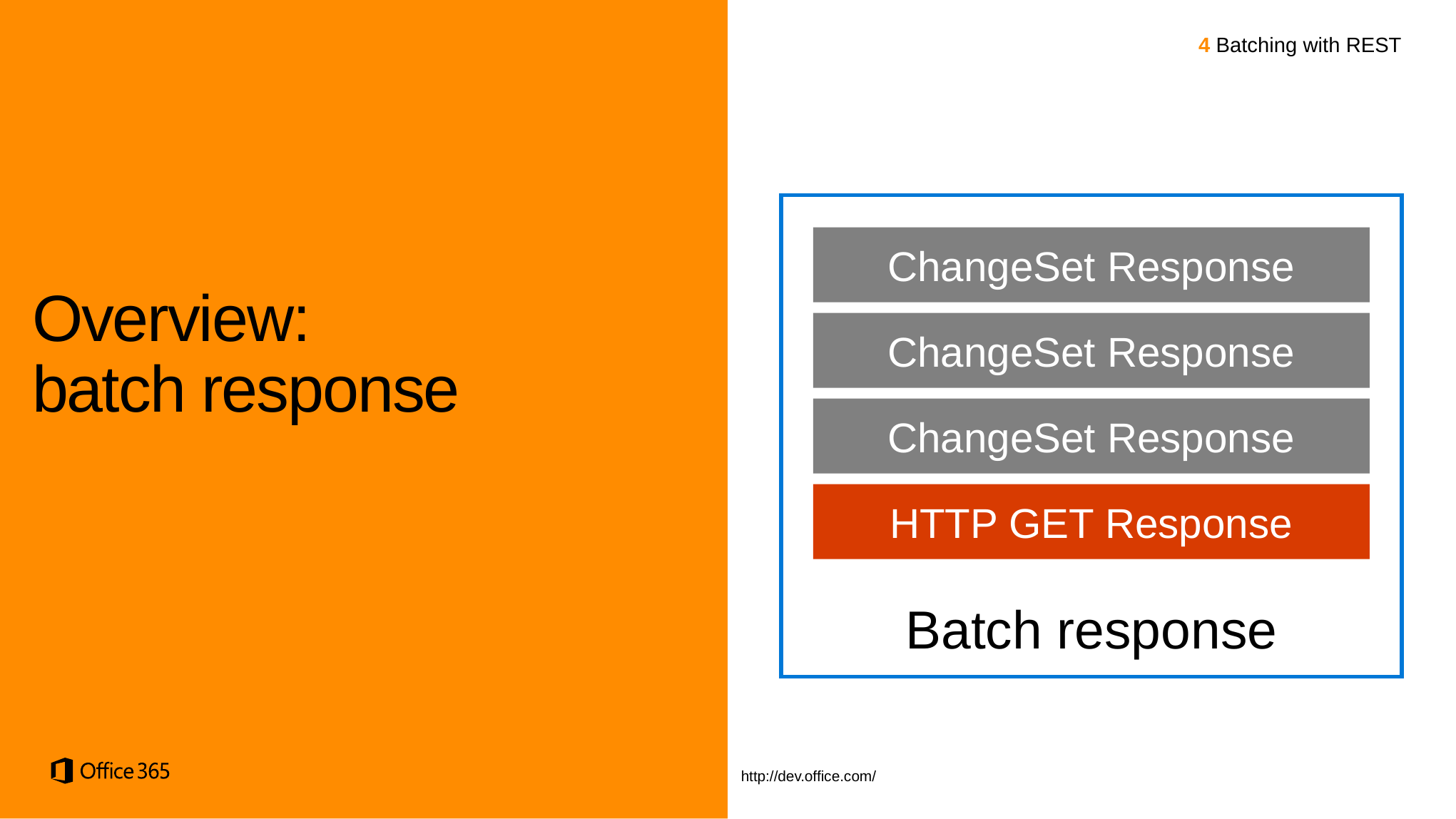

4 Batching with REST

Batch response
ChangeSet Response
ChangeSet Response
ChangeSet Response
HTTP GET Response

Overview:
batch response